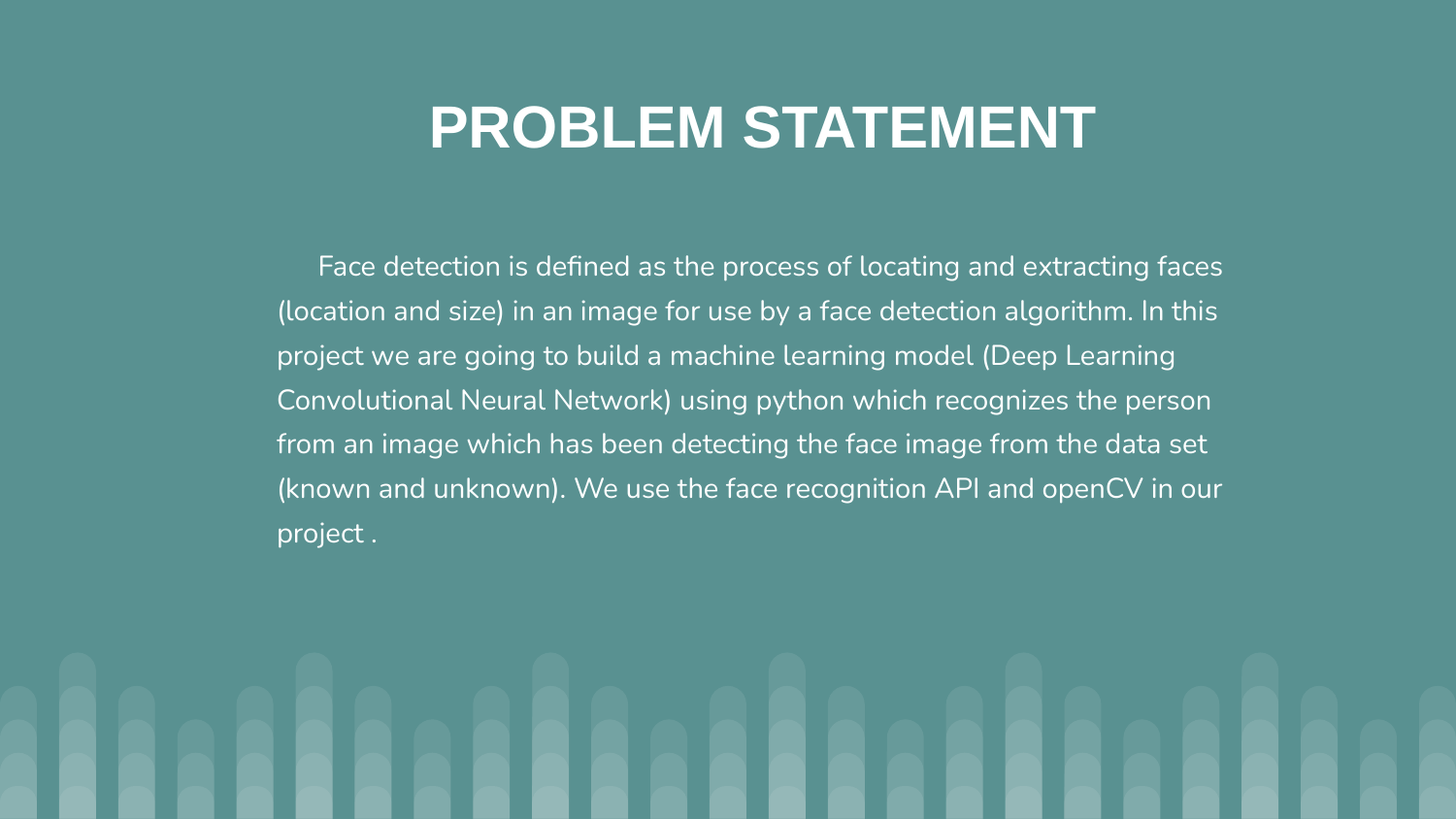

# PROBLEM STATEMENT
      Face detection is defined as the process of locating and extracting faces (location and size) in an image for use by a face detection algorithm. In this project we are going to build a machine learning model (Deep Learning Convolutional Neural Network) using python which recognizes the person from an image which has been detecting the face image from the data set (known and unknown). We use the face recognition API and openCV in our project .